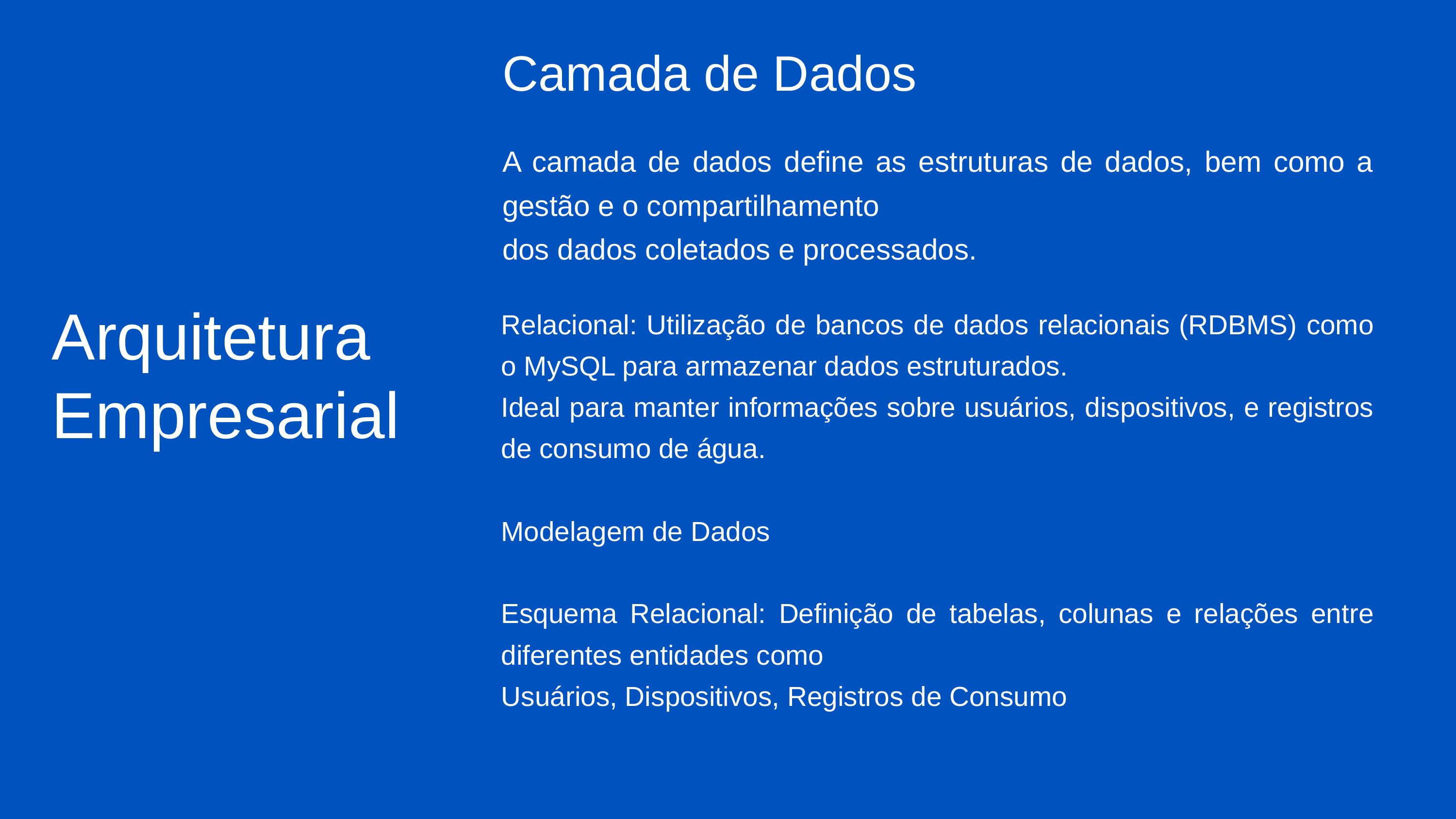

Camada de Dados
A camada de dados define as estruturas de dados, bem como a gestão e o compartilhamento
dos dados coletados e processados.

Arquitetura
Empresarial
Relacional: Utilização de bancos de dados relacionais (RDBMS) como o MySQL para armazenar dados estruturados.
Ideal para manter informações sobre usuários, dispositivos, e registros de consumo de água.

Modelagem de Dados

Esquema Relacional: Definição de tabelas, colunas e relações entre diferentes entidades como
Usuários, Dispositivos, Registros de Consumo